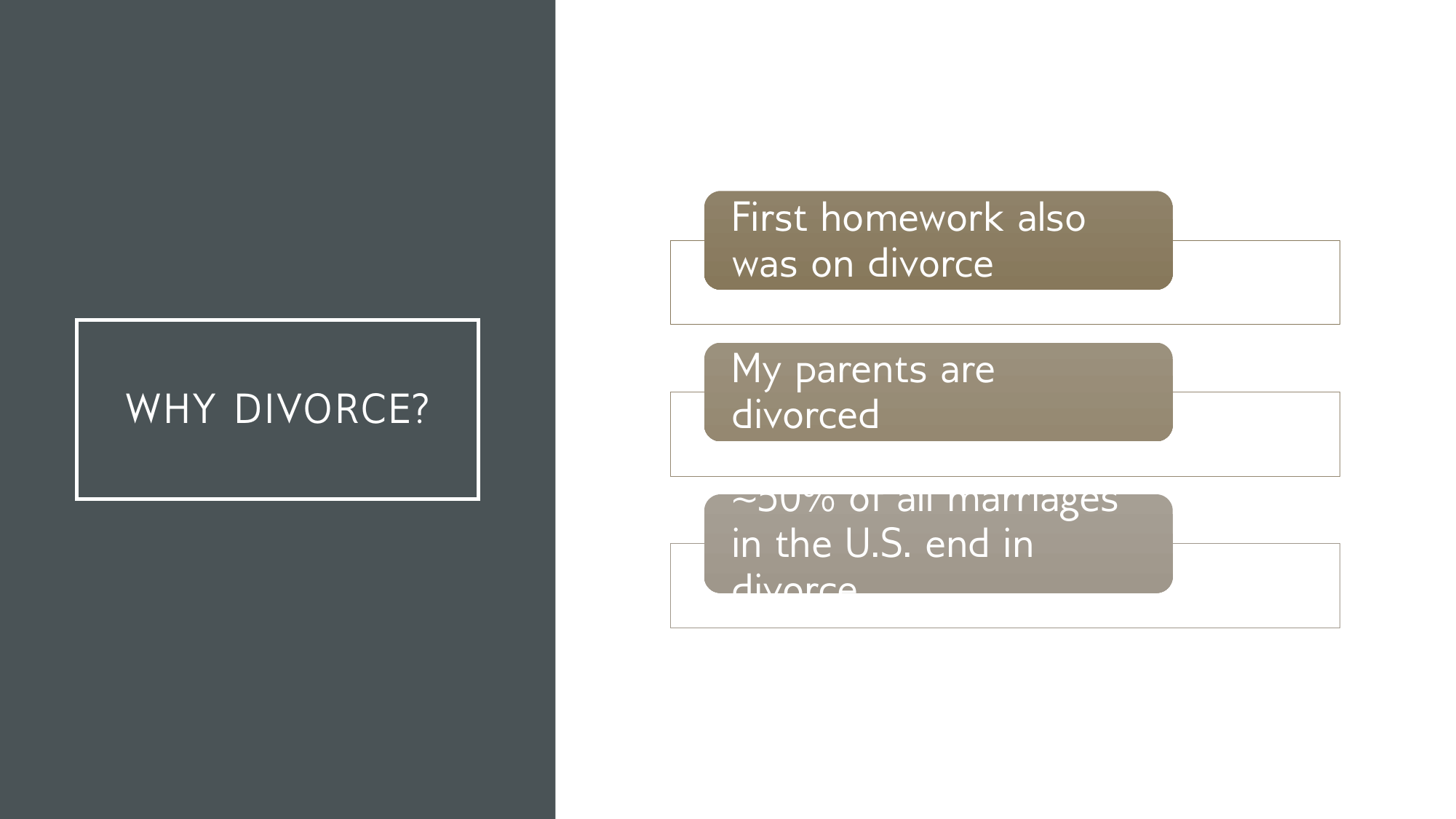

First homework also was on divorce
My parents are divorced
~50% of all marriages in the U.S. end in divorce
# Why Divorce?